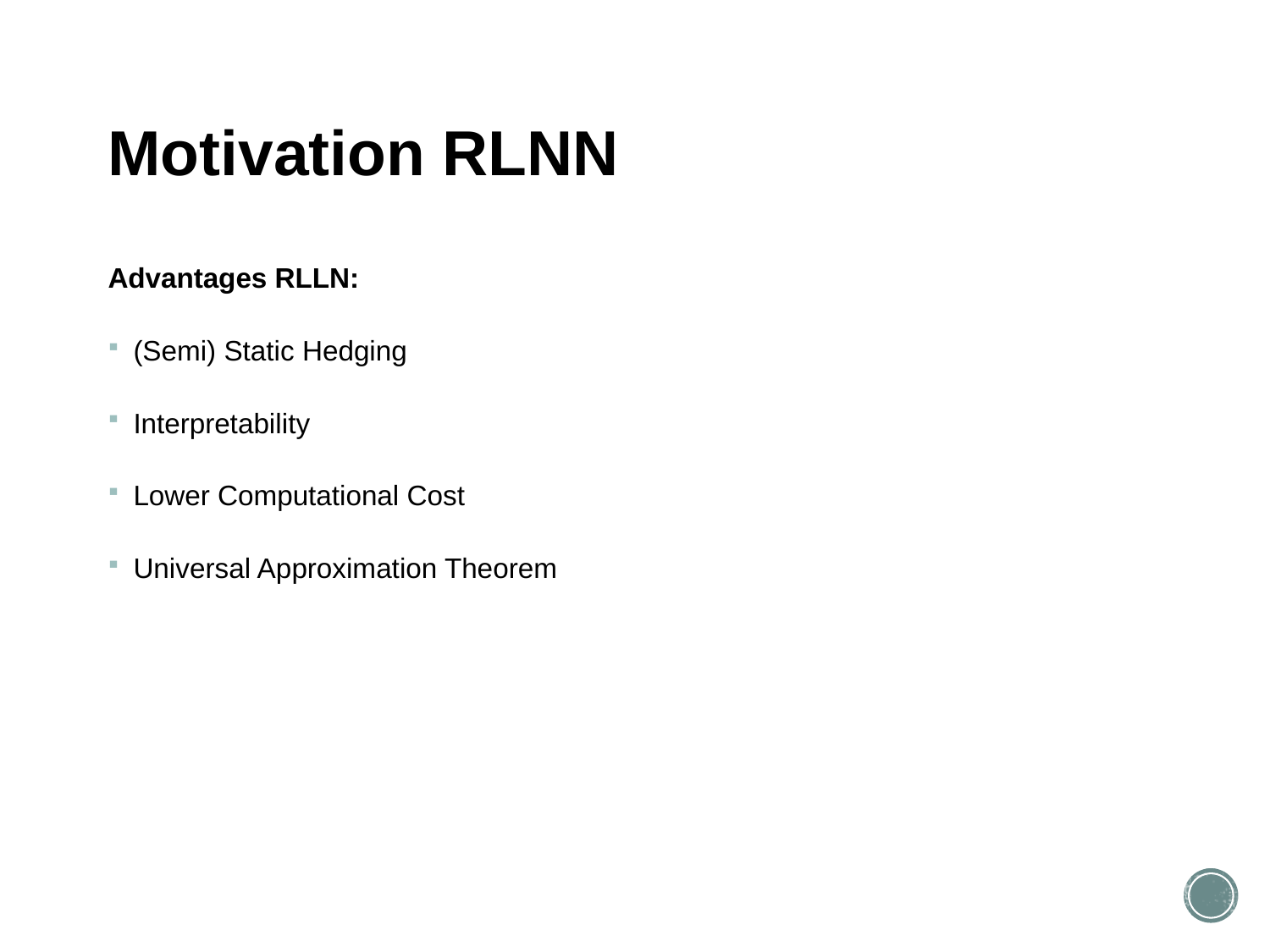

# Motivation RLNN
Advantages RLLN:
(Semi) Static Hedging
Interpretability
Lower Computational Cost
Universal Approximation Theorem